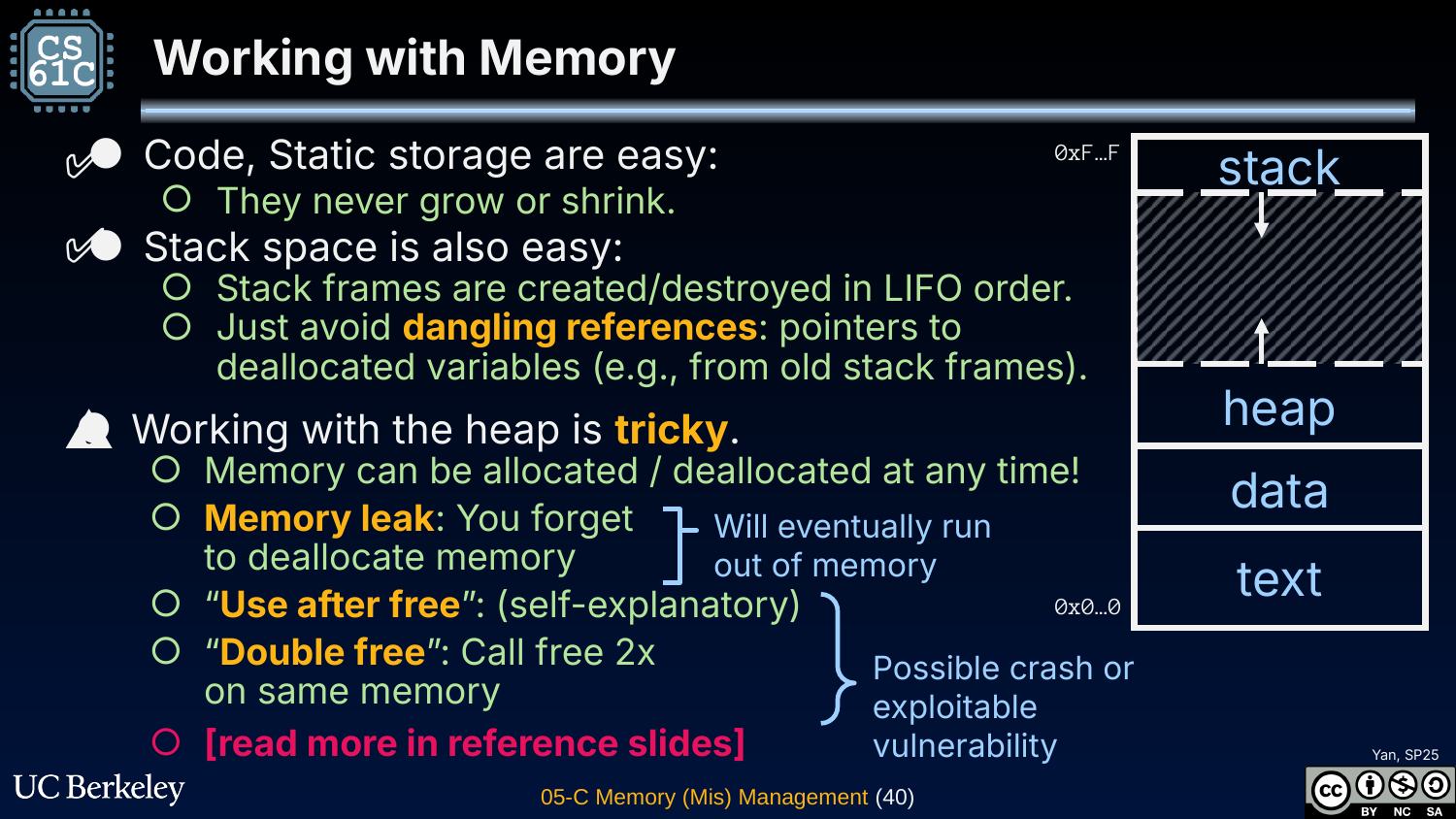

# Working with Memory
✅
Code, Static storage are easy:
They never grow or shrink.
Stack space is also easy:
Stack frames are created/destroyed in LIFO order.
Just avoid dangling references: pointers to deallocated variables (e.g., from old stack frames).
stack
0xF…F

✅
heap
⚠️
Working with the heap is tricky.
Memory can be allocated / deallocated at any time!
Memory leak: You forget
to deallocate memory
“Use after free”: (self-explanatory)
“Double free”: Call free 2x
on same memory
[read more in reference slides]

data
Will eventually run out of memory

text
0x0…0

Possible crash or exploitable vulnerability